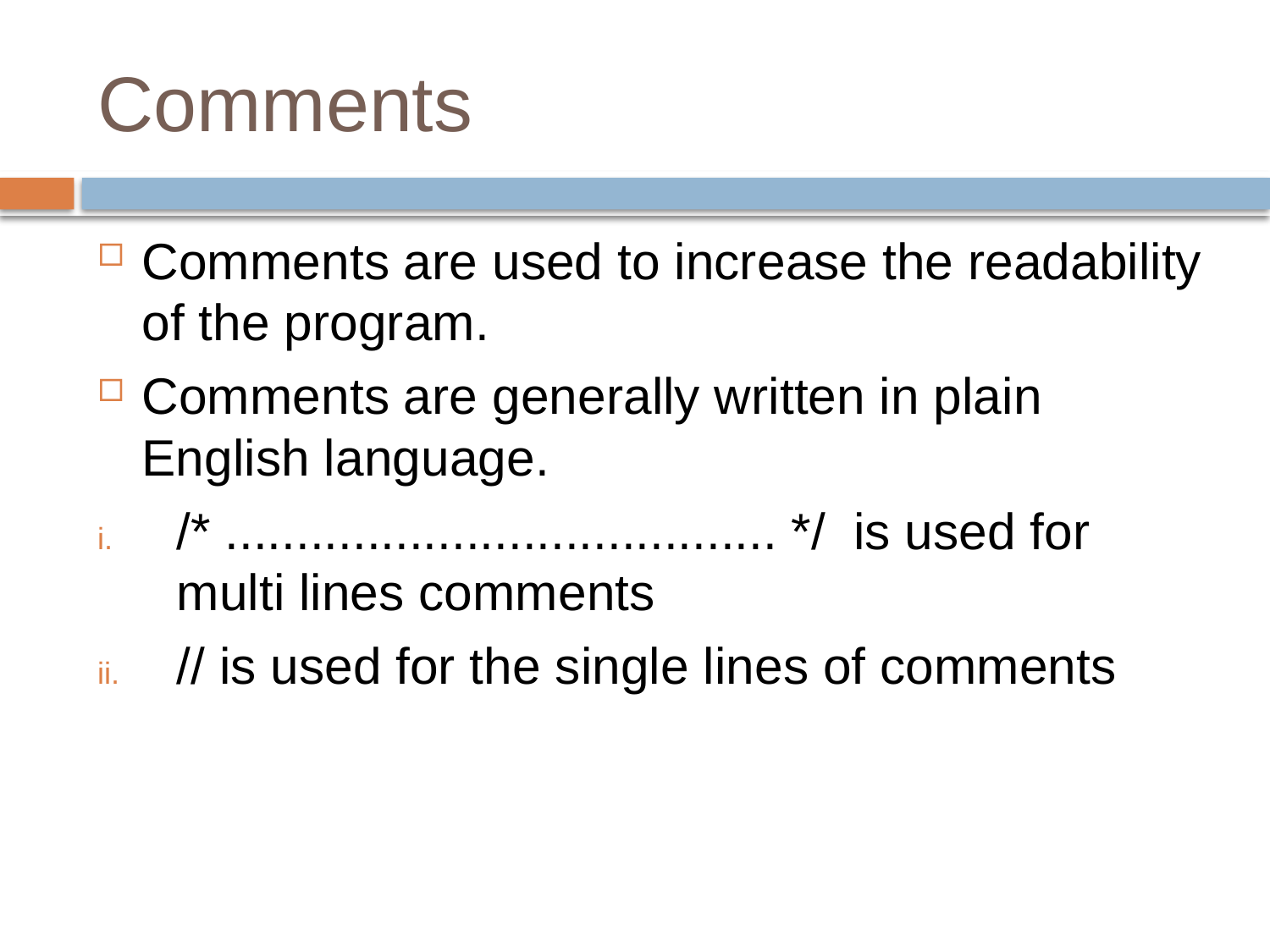

# Comments
Comments are used to increase the readability of the program.
Comments are generally written in plain English language.
/* ....................................... */  is used for multi lines comments
// is used for the single lines of comments